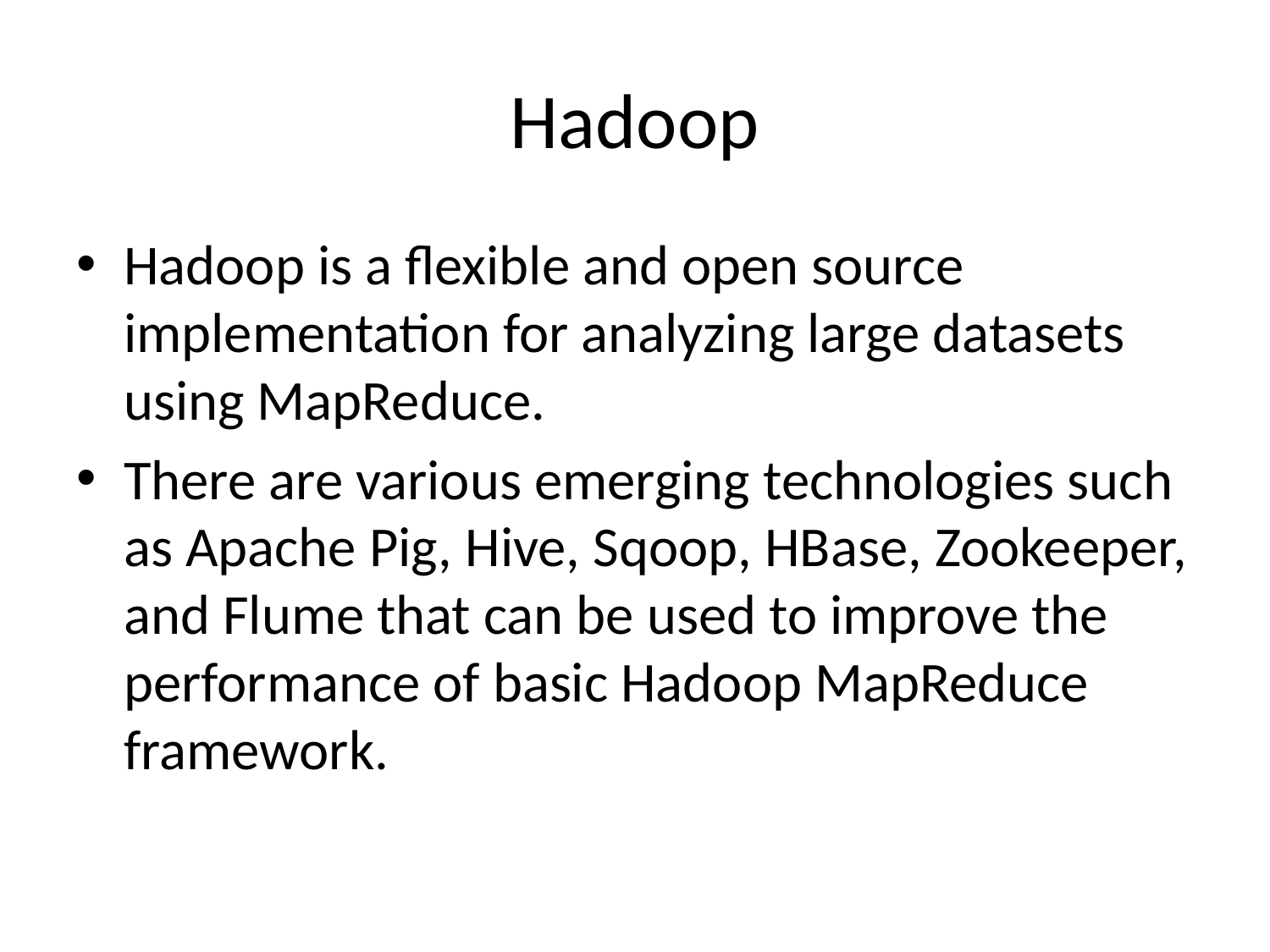

# Hadoop
Hadoop is a flexible and open source implementation for analyzing large datasets using MapReduce.
There are various emerging technologies such as Apache Pig, Hive, Sqoop, HBase, Zookeeper, and Flume that can be used to improve the performance of basic Hadoop MapReduce framework.